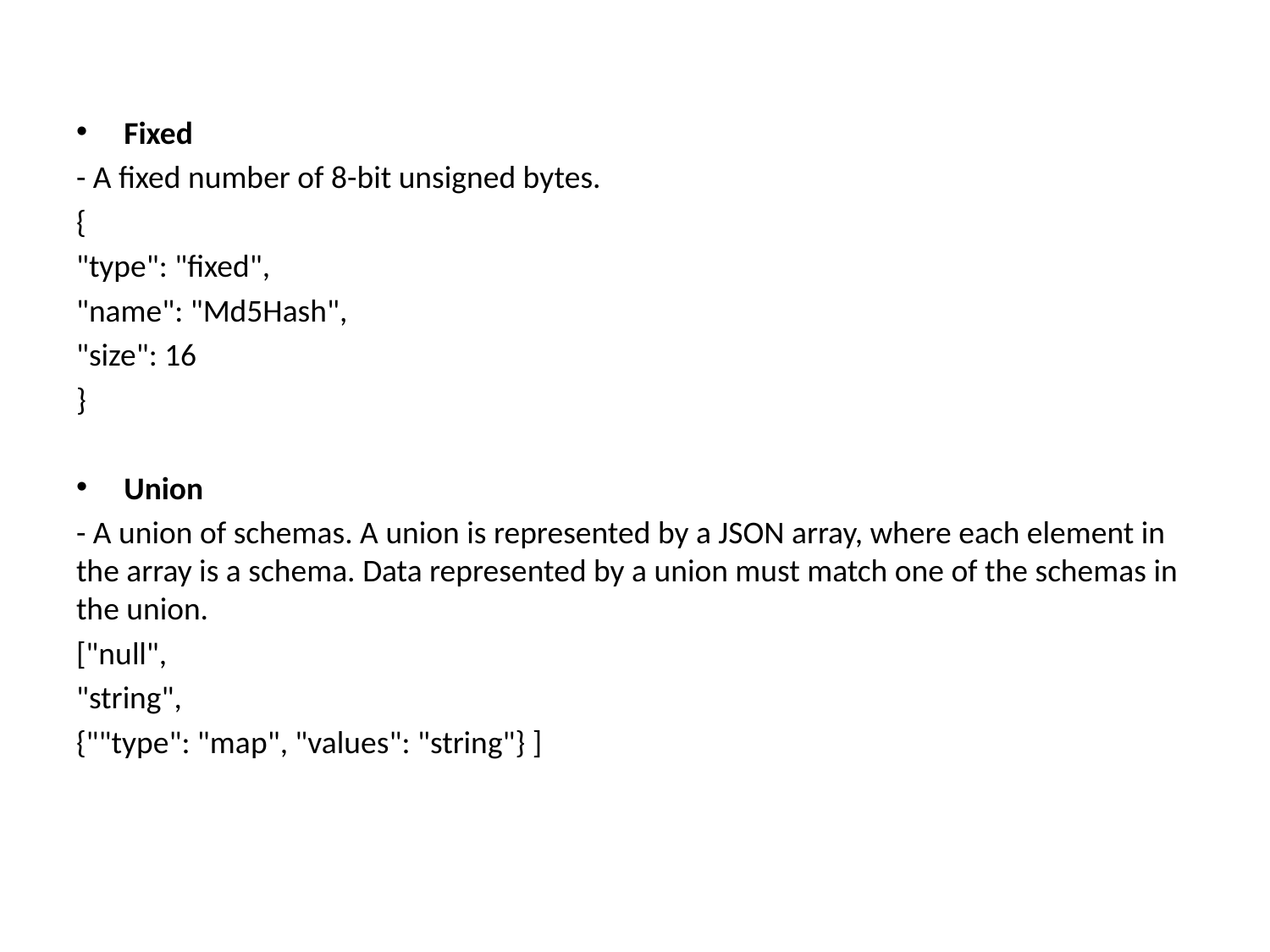

Fixed
- A fixed number of 8-bit unsigned bytes.
{
"type": "fixed",
"name": "Md5Hash",
"size": 16
}

Union
- A union of schemas. A union is represented by a JSON array, where each element in the array is a schema. Data represented by a union must match one of the schemas in the union.
["null",
"string",
{""type": "map", "values": "string"} ]